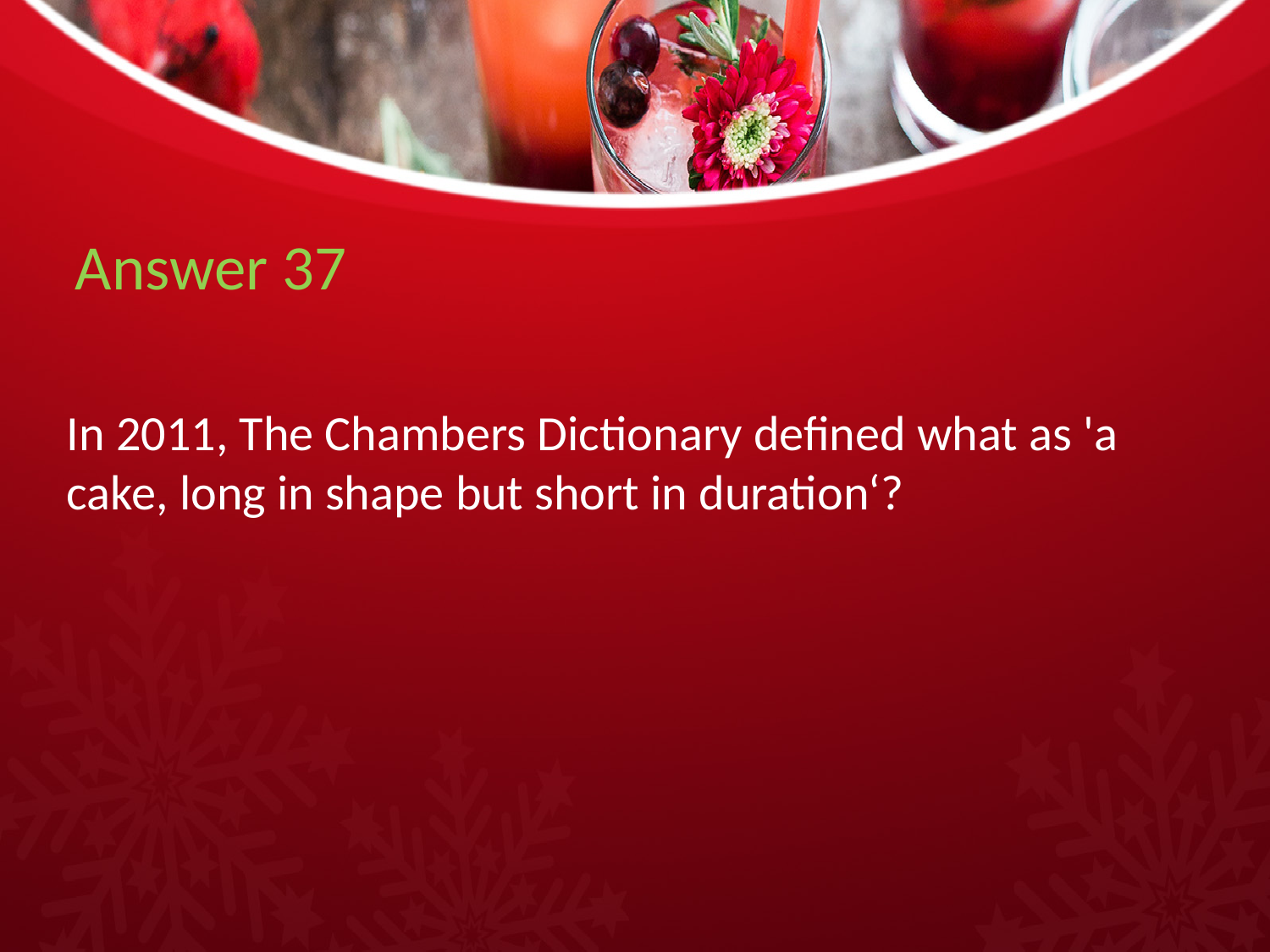

# Answer 37

In 2011, The Chambers Dictionary defined what as 'a cake, long in shape but short in duration‘?